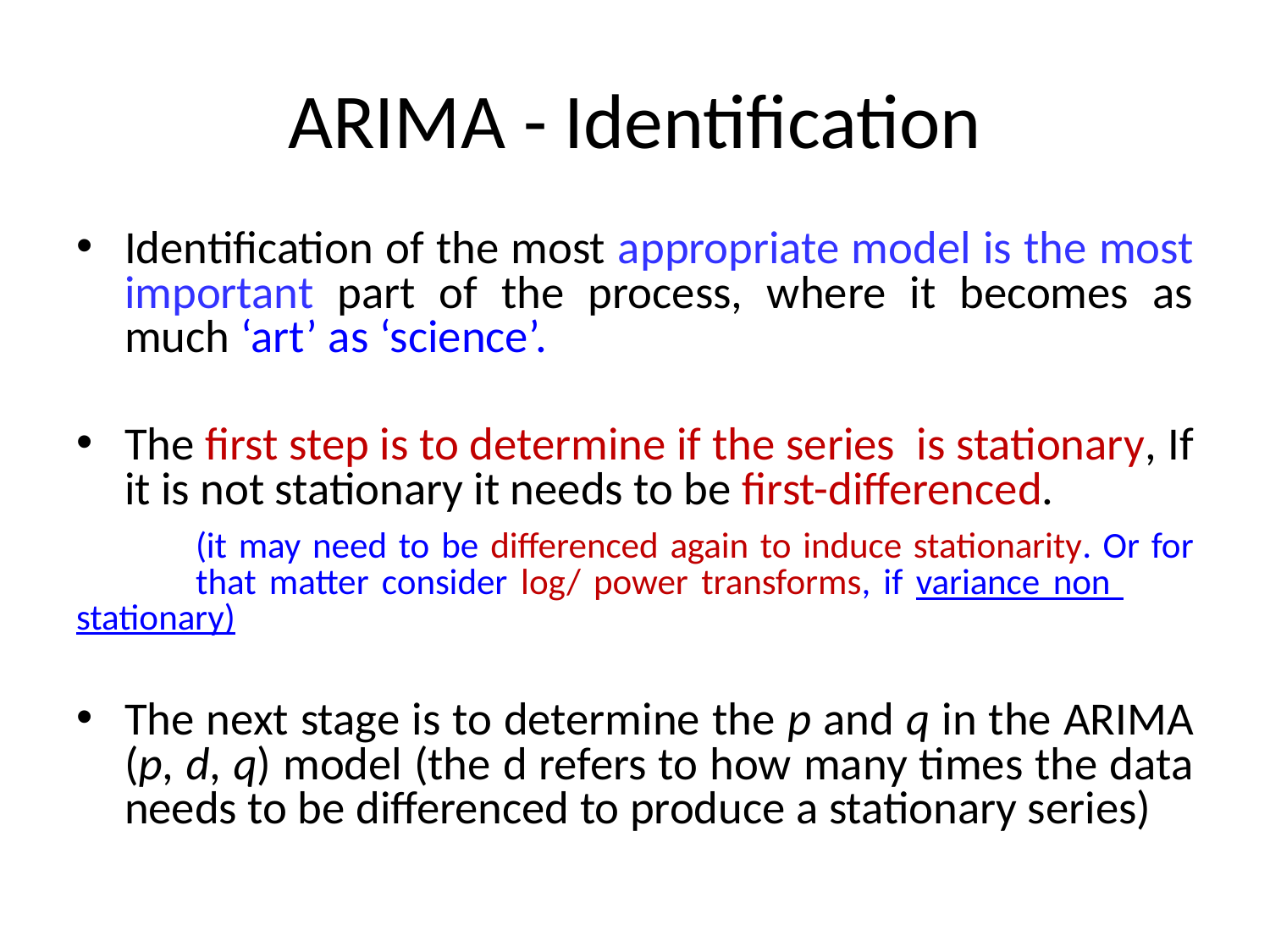

# ARIMA - Identification
Identification of the most appropriate model is the most important part of the process, where it becomes as much ‘art’ as ‘science’.

The first step is to determine if the series  is stationary, If it is not stationary it needs to be first-differenced.
	(it may need to be differenced again to induce stationarity. Or for 	that matter consider log/ power transforms, if variance non 	stationary)

The next stage is to determine the p and q in the ARIMA (p, d, q) model (the d refers to how many times the data needs to be differenced to produce a stationary series)